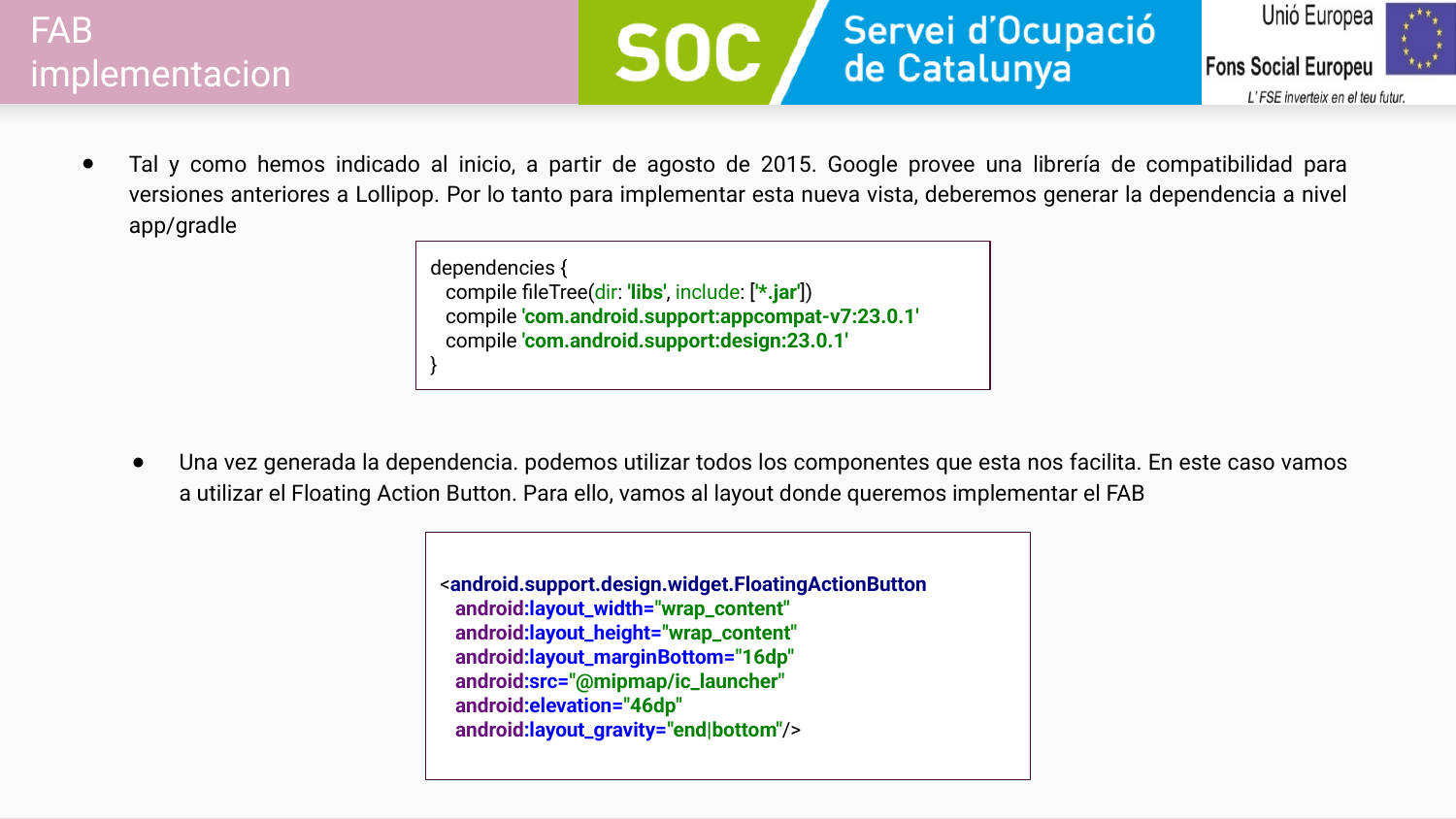

# FAB
implementacion
Tal y como hemos indicado al inicio, a partir de agosto de 2015. Google provee una librería de compatibilidad para versiones anteriores a Lollipop. Por lo tanto para implementar esta nueva vista, deberemos generar la dependencia a nivel app/gradle
dependencies {
   compile fileTree(dir: 'libs', include: ['*.jar'])
   compile 'com.android.support:appcompat-v7:23.0.1'
   compile 'com.android.support:design:23.0.1'
}
Una vez generada la dependencia. podemos utilizar todos los componentes que esta nos facilita. En este caso vamos a utilizar el Floating Action Button. Para ello, vamos al layout donde queremos implementar el FAB
<android.support.design.widget.FloatingActionButton
   android:layout_width="wrap_content"
   android:layout_height="wrap_content"
   android:layout_marginBottom="16dp"
   android:src="@mipmap/ic_launcher"
   android:elevation="46dp"
   android:layout_gravity="end|bottom"/>